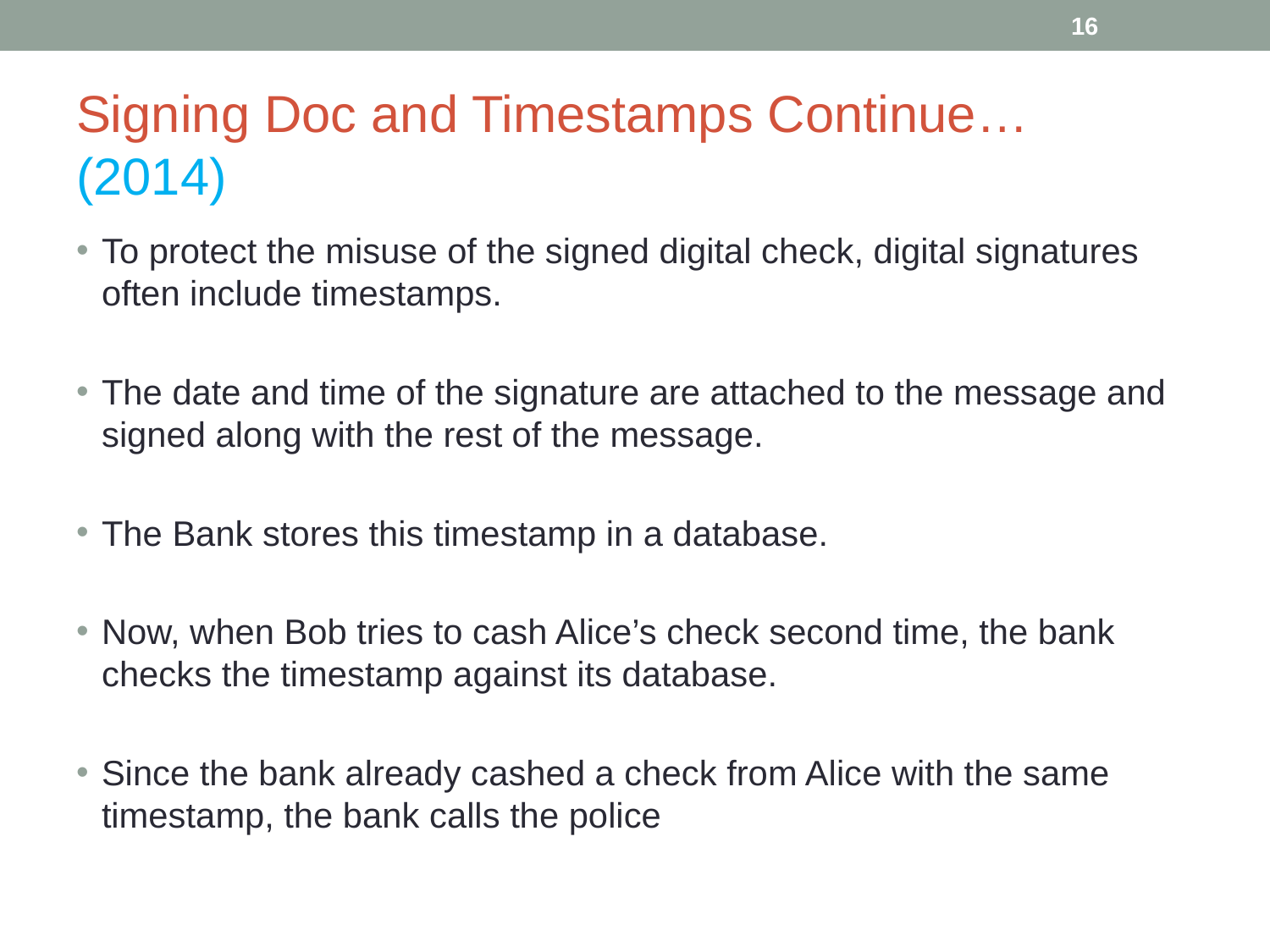

16
# Signing Doc and Timestamps Continue… (2014)
To protect the misuse of the signed digital check, digital signatures often include timestamps.

The date and time of the signature are attached to the message and signed along with the rest of the message.

The Bank stores this timestamp in a database.

Now, when Bob tries to cash Alice’s check second time, the bank checks the timestamp against its database.

Since the bank already cashed a check from Alice with the same timestamp, the bank calls the police